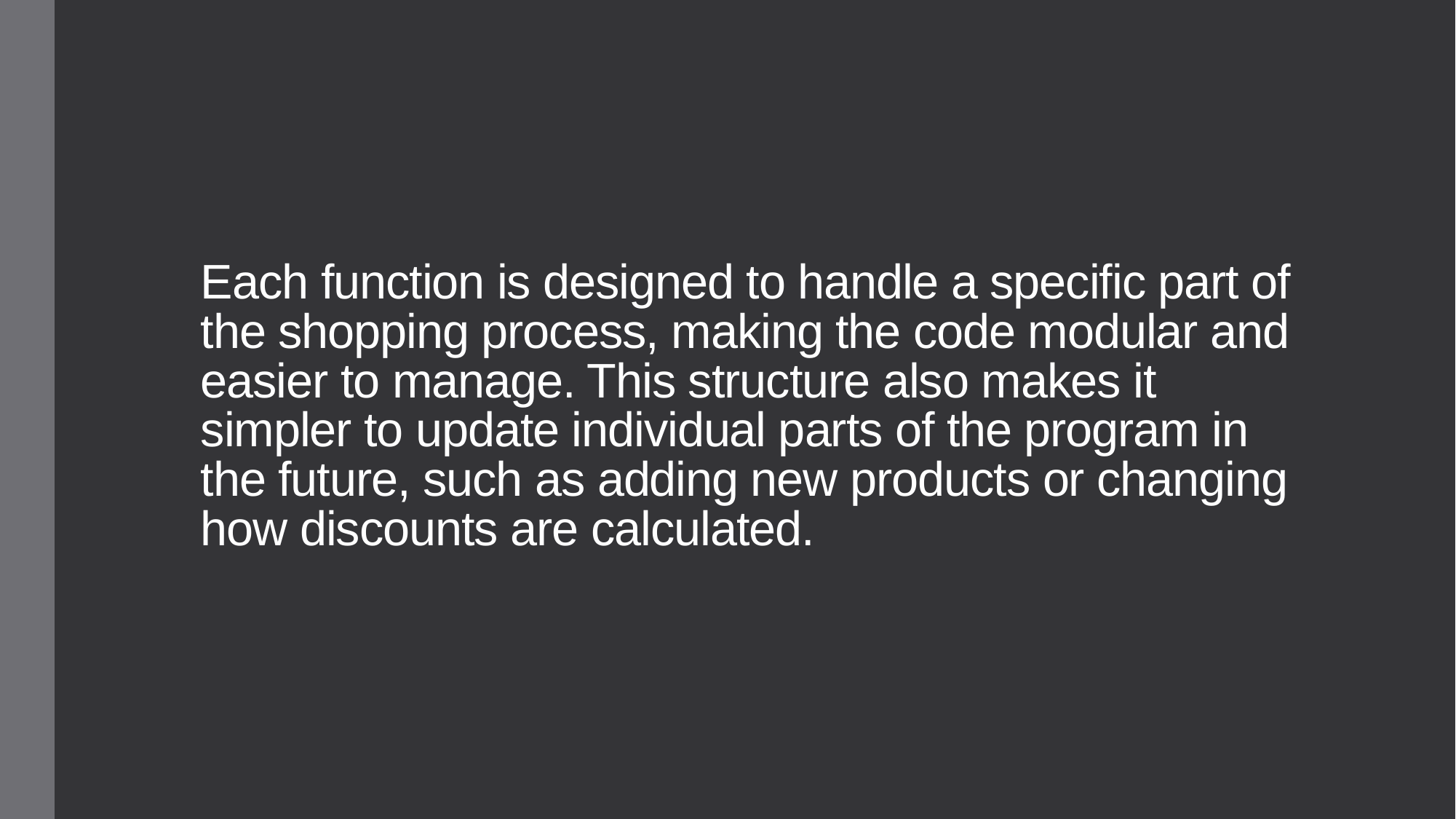

# Each function is designed to handle a specific part of the shopping process, making the code modular and easier to manage. This structure also makes it simpler to update individual parts of the program in the future, such as adding new products or changing how discounts are calculated.